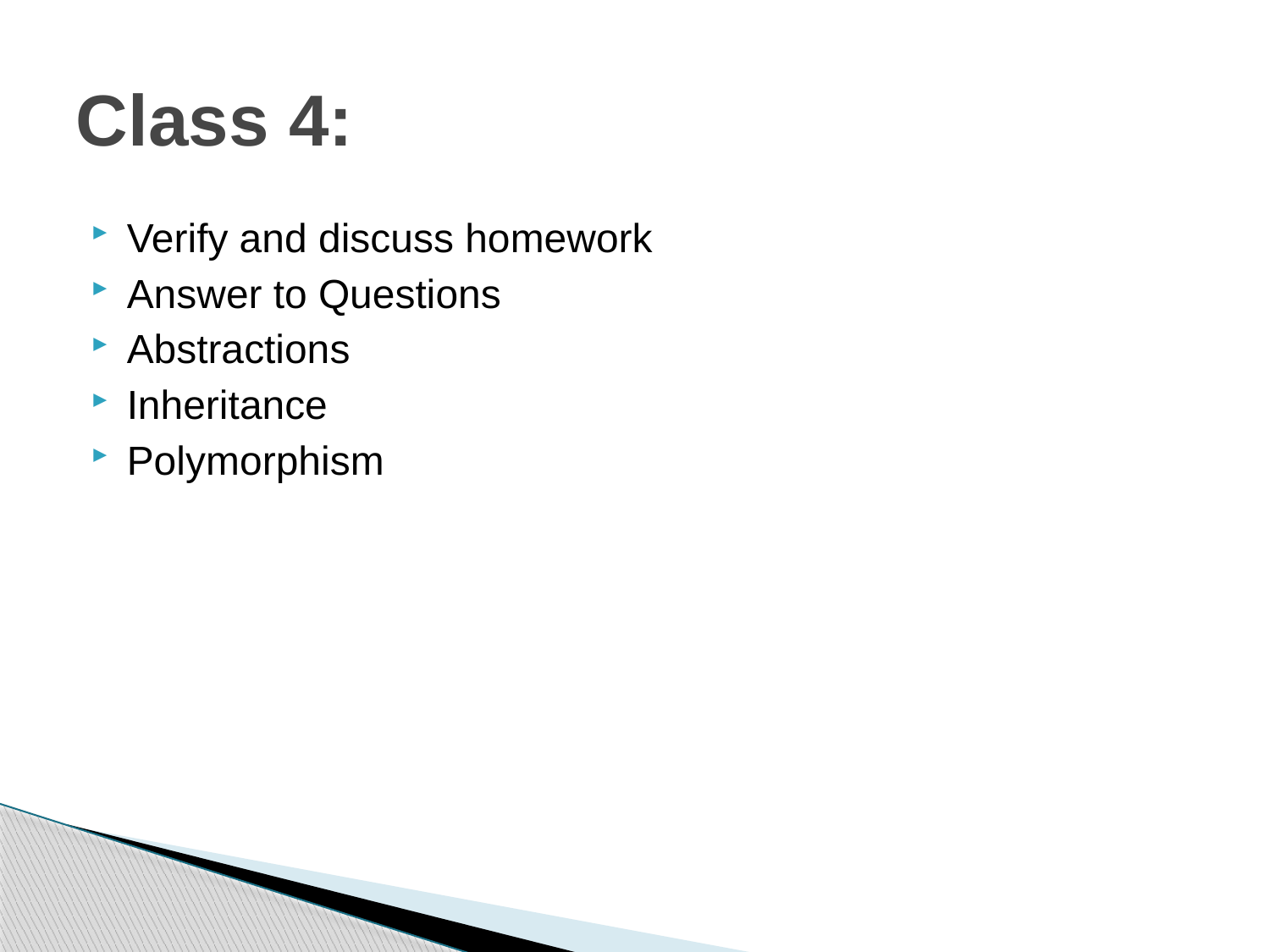

# Class 4:
Verify and discuss homework
Answer to Questions
Abstractions
Inheritance
Polymorphism